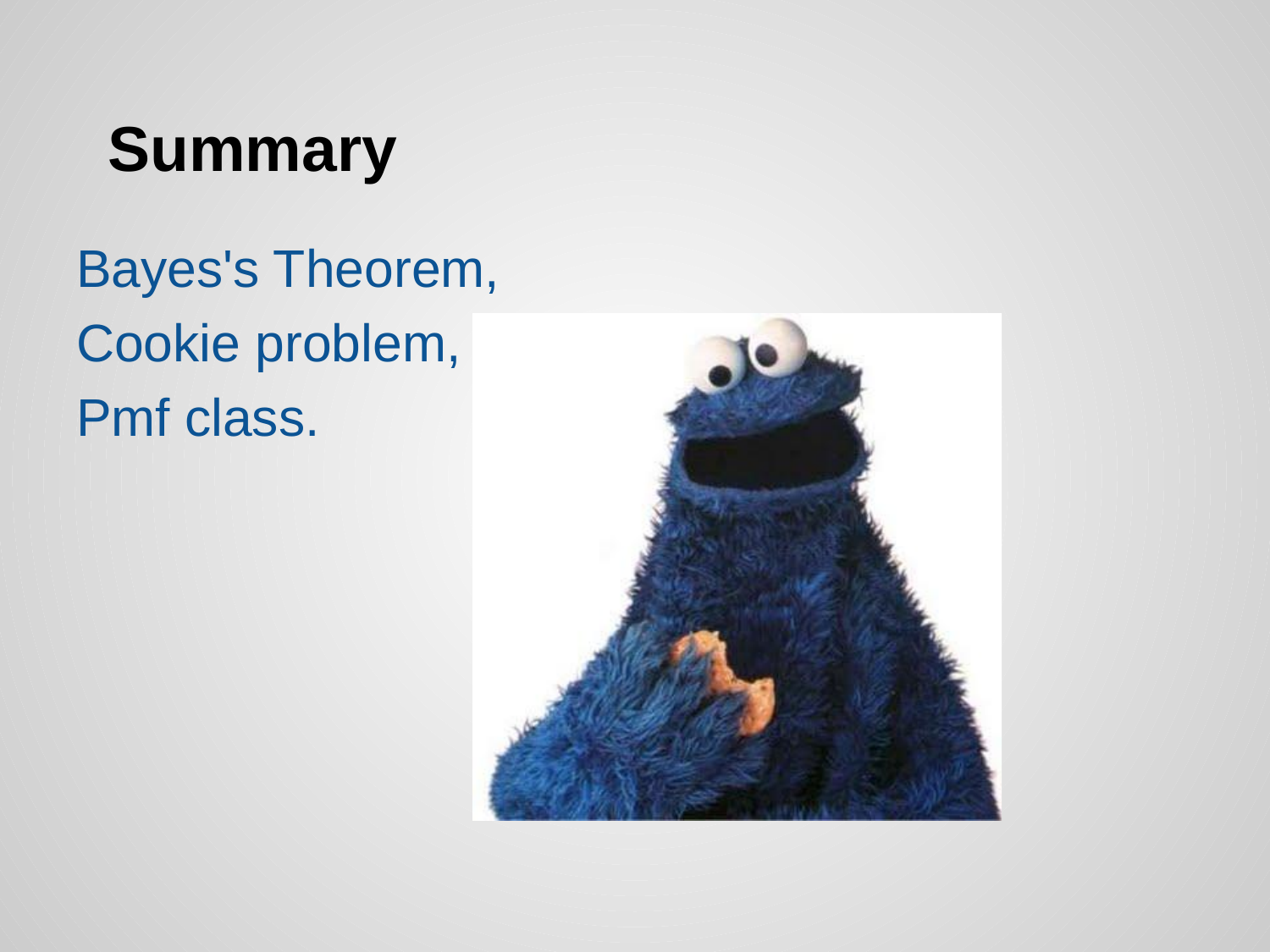

# Summary
Bayes's Theorem,
Cookie problem,
Pmf class.